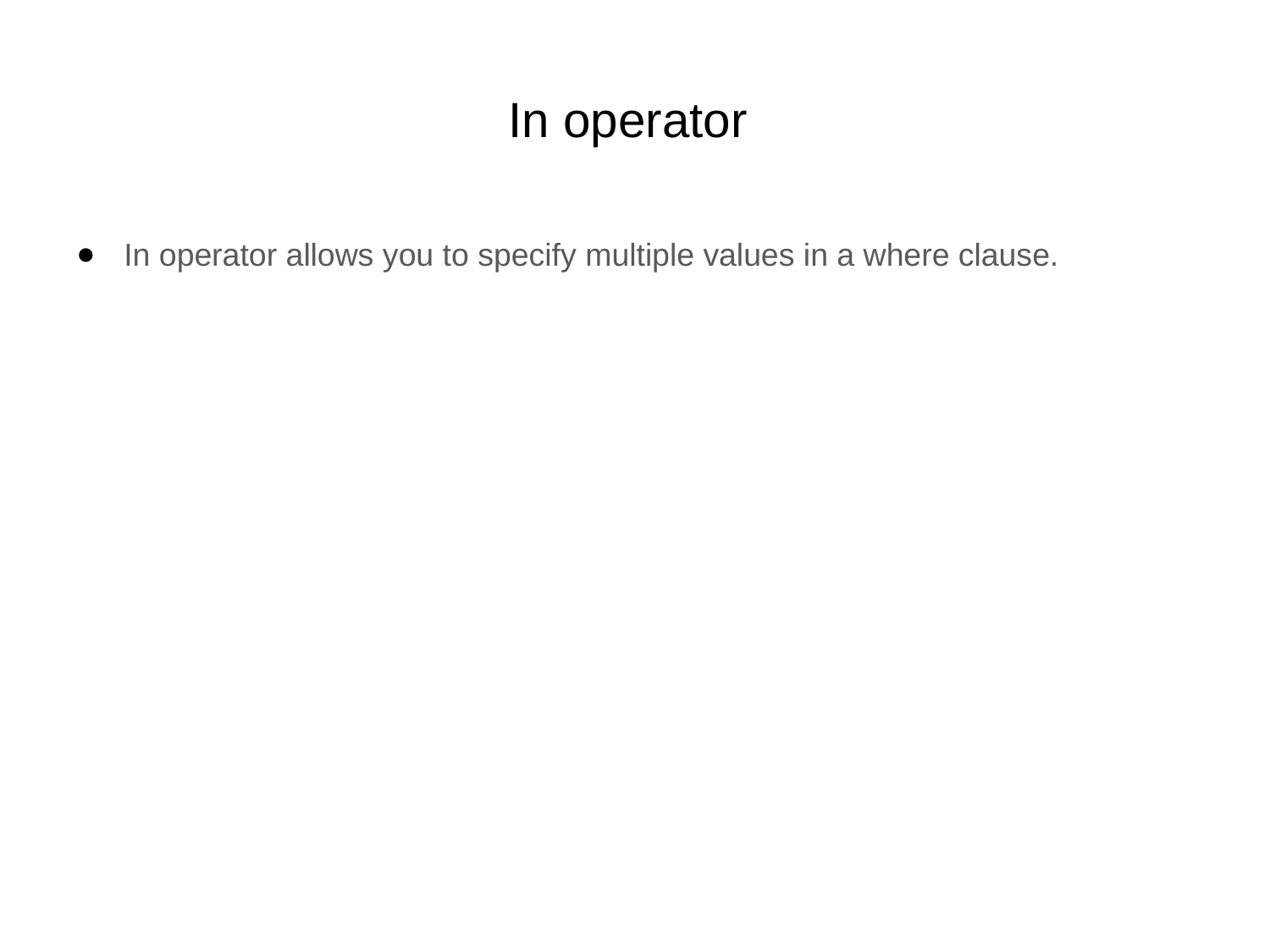

# In operator
In operator allows you to specify multiple values in a where clause.